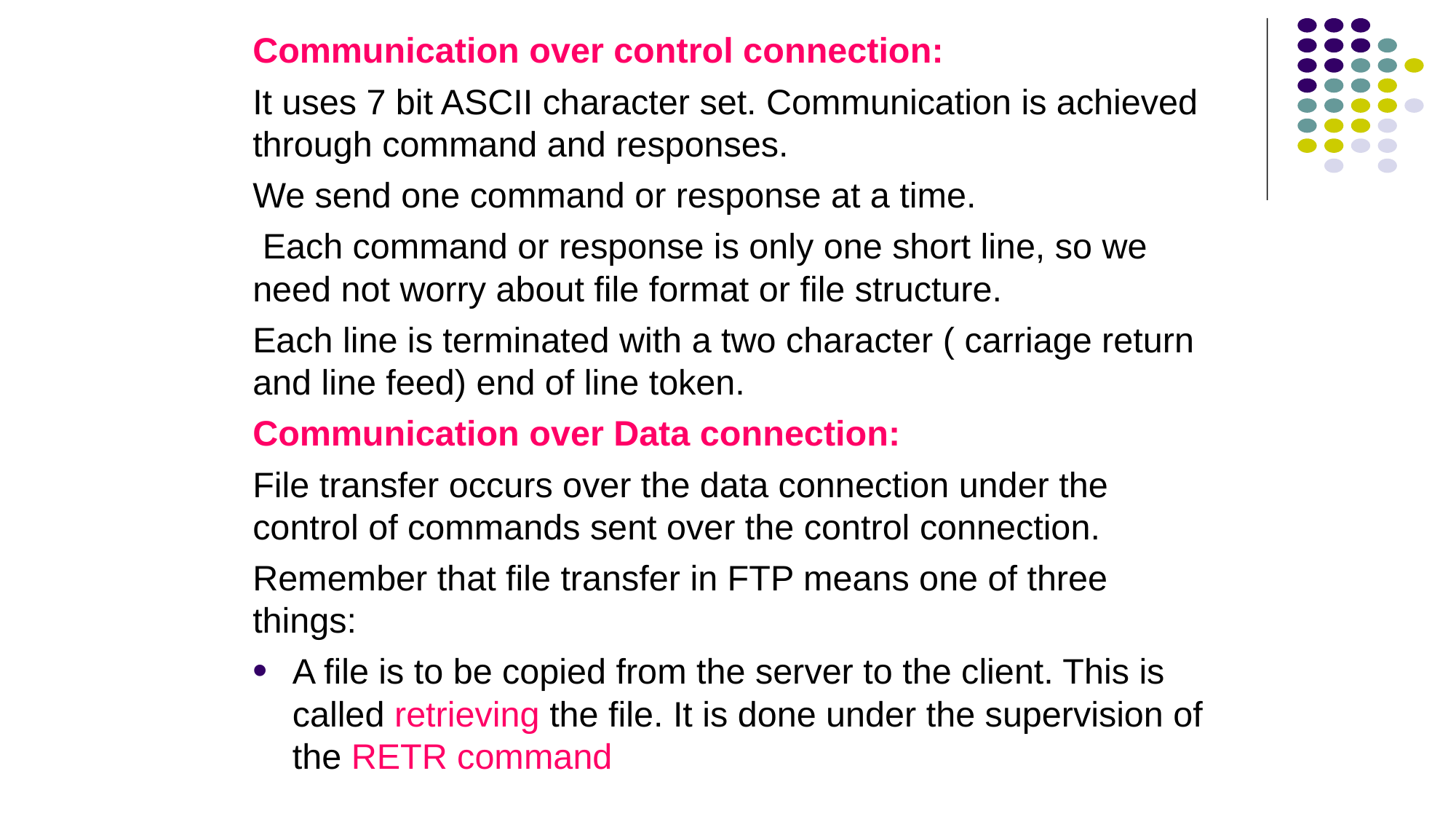

Communication over control connection:
It uses 7 bit ASCII character set. Communication is achieved through command and responses.
We send one command or response at a time.
 Each command or response is only one short line, so we need not worry about file format or file structure.
Each line is terminated with a two character ( carriage return and line feed) end of line token.
Communication over Data connection:
File transfer occurs over the data connection under the control of commands sent over the control connection.
Remember that file transfer in FTP means one of three things:
A file is to be copied from the server to the client. This is called retrieving the file. It is done under the supervision of the RETR command